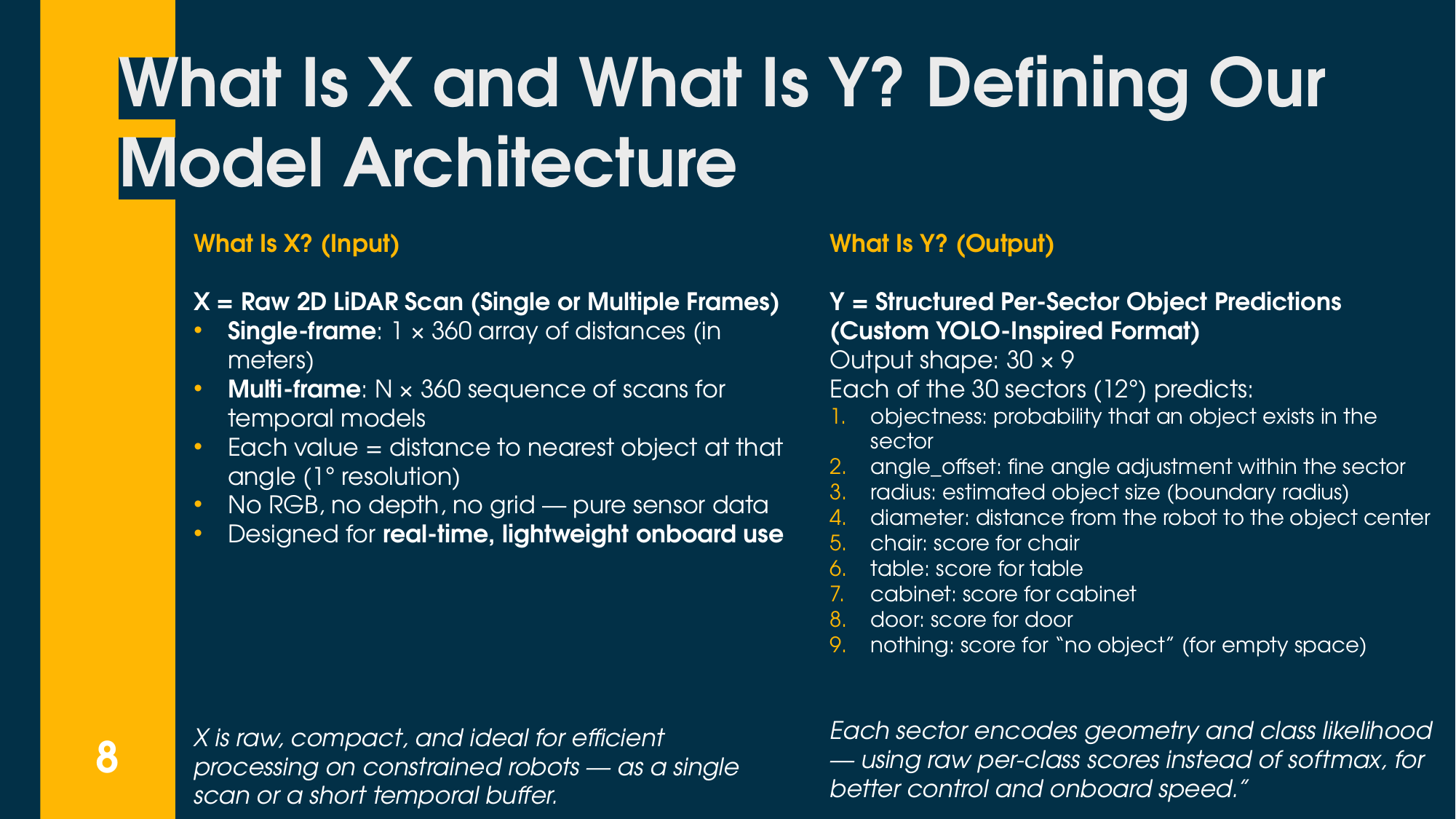

# What Is X and What Is Y? Defining Our Model Architecture

What Is X? (Input)
X = Raw 2D LiDAR Scan (Single or Multiple Frames)
Single-frame: 1 × 360 array of distances (in meters)
Multi-frame: N × 360 sequence of scans for temporal models
Each value = distance to nearest object at that angle (1° resolution)
No RGB, no depth, no grid — pure sensor data
Designed for real-time, lightweight onboard use

X is raw, compact, and ideal for efficient processing on constrained robots — as a single scan or a short temporal buffer.
What Is Y? (Output)

Y = Structured Per-Sector Object Predictions (Custom YOLO-Inspired Format)
Output shape: 30 × 9
Each of the 30 sectors (12°) predicts:
objectness: probability that an object exists in the sector
angle_offset: fine angle adjustment within the sector
radius: estimated object size (boundary radius)
diameter: distance from the robot to the object center
chair: score for chair
table: score for table
cabinet: score for cabinet
door: score for door
nothing: score for “no object” (for empty space)

Each sector encodes geometry and class likelihood — using raw per-class scores instead of softmax, for better control and onboard speed.”
8